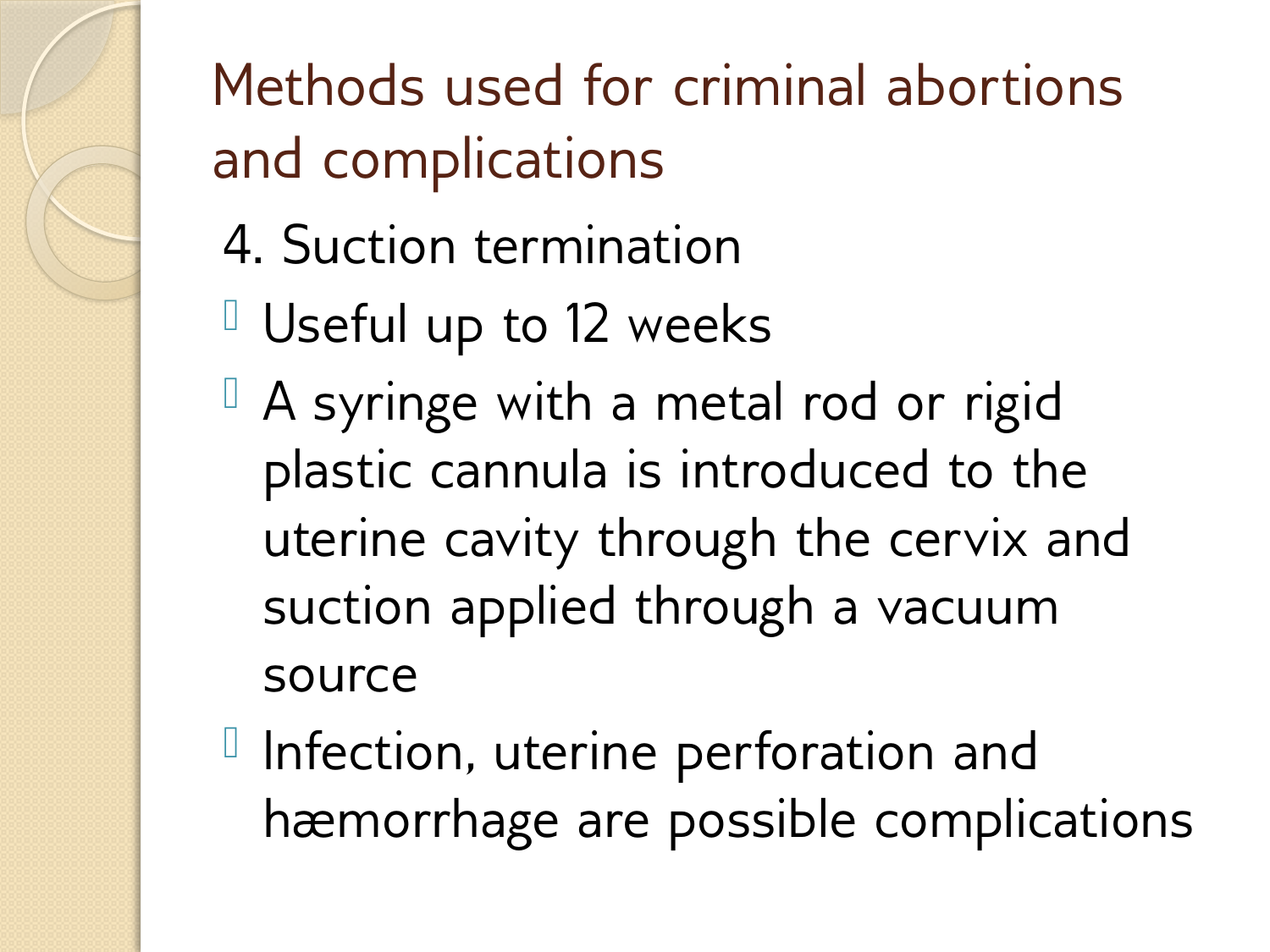

# Methods used for criminal abortions and complications
4. Suction termination
Useful up to 12 weeks
A syringe with a metal rod or rigid plastic cannula is introduced to the uterine cavity through the cervix and suction applied through a vacuum source
Infection, uterine perforation and haemorrhage are possible complications